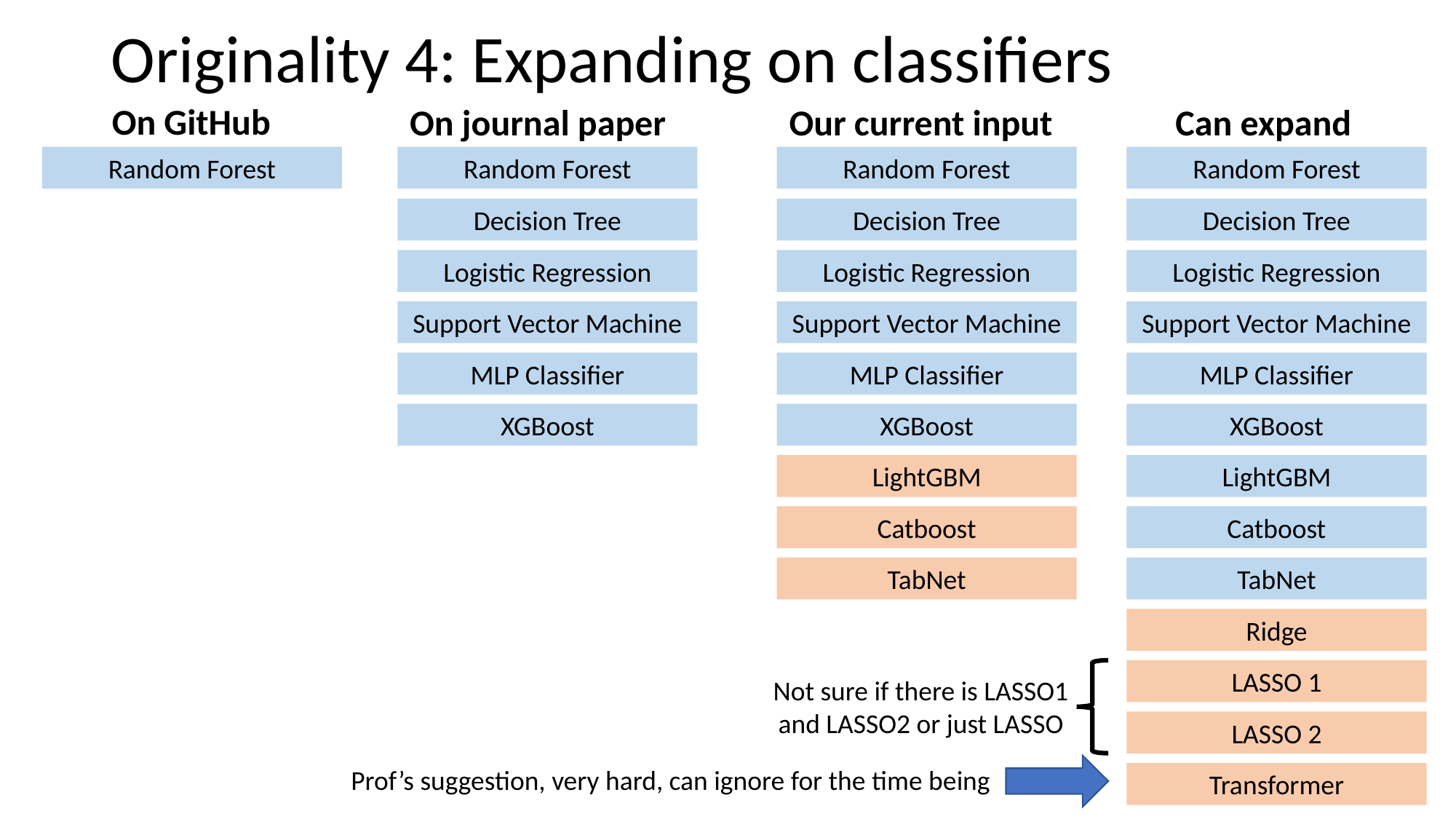

# Originality 4: Expanding on classifiers
On GitHub
On journal paper
Our current input
Can expand
Random Forest
Random Forest
Random Forest
Random Forest
Decision Tree
Decision Tree
Decision Tree
Logistic Regression
Logistic Regression
Logistic Regression
Support Vector Machine
Support Vector Machine
Support Vector Machine
MLP Classifier
MLP Classifier
MLP Classifier
XGBoost
XGBoost
XGBoost
LightGBM
LightGBM
Catboost
Catboost
TabNet
TabNet
Ridge

LASSO 1
Not sure if there is LASSO1 and LASSO2 or just LASSO
LASSO 2

Prof’s suggestion, very hard, can ignore for the time being
Transformer